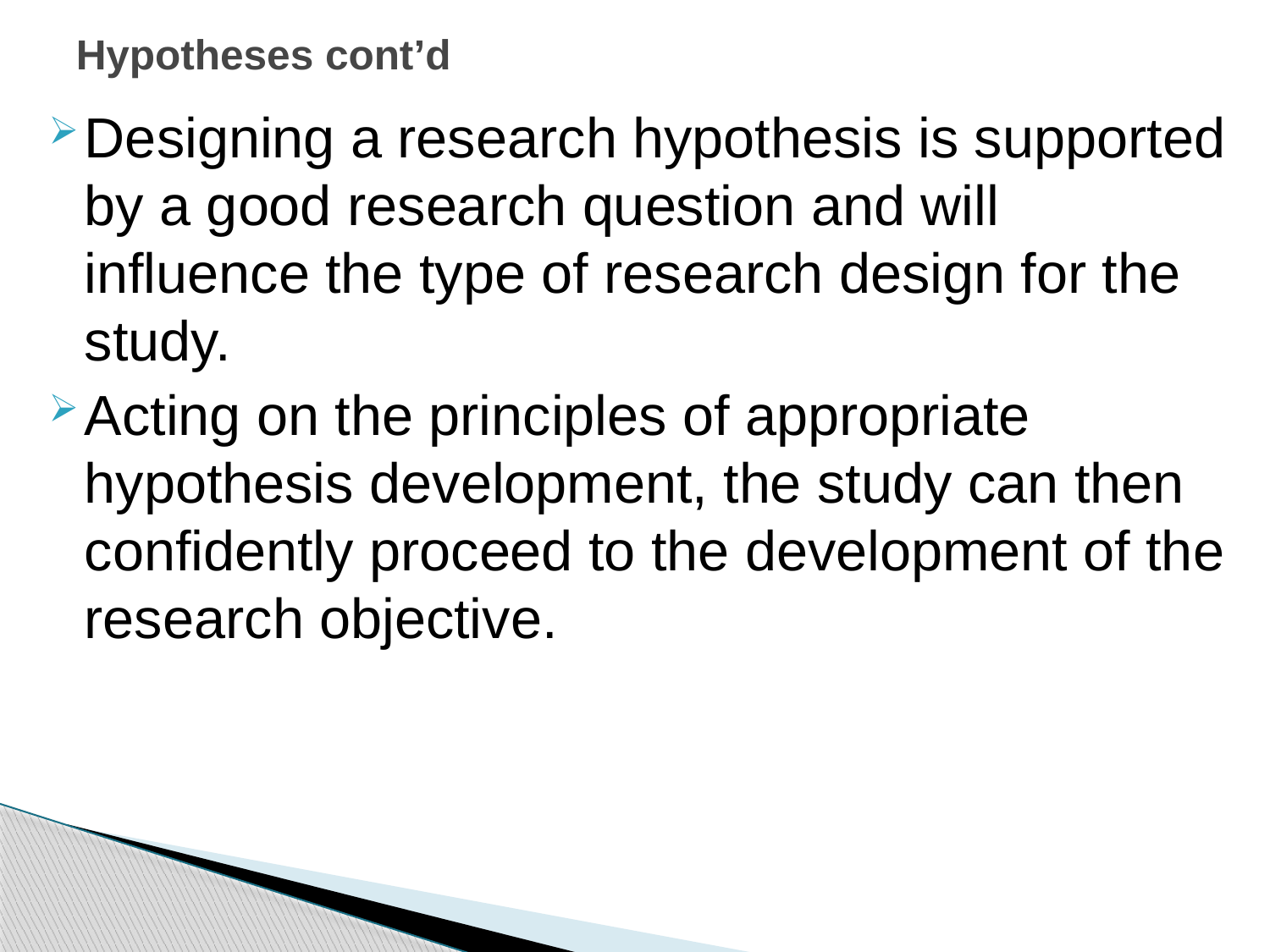

# Hypotheses cont’d
Designing a research hypothesis is supported by a good research question and will influence the type of research design for the study.
Acting on the principles of appropriate hypothesis development, the study can then confidently proceed to the development of the research objective.